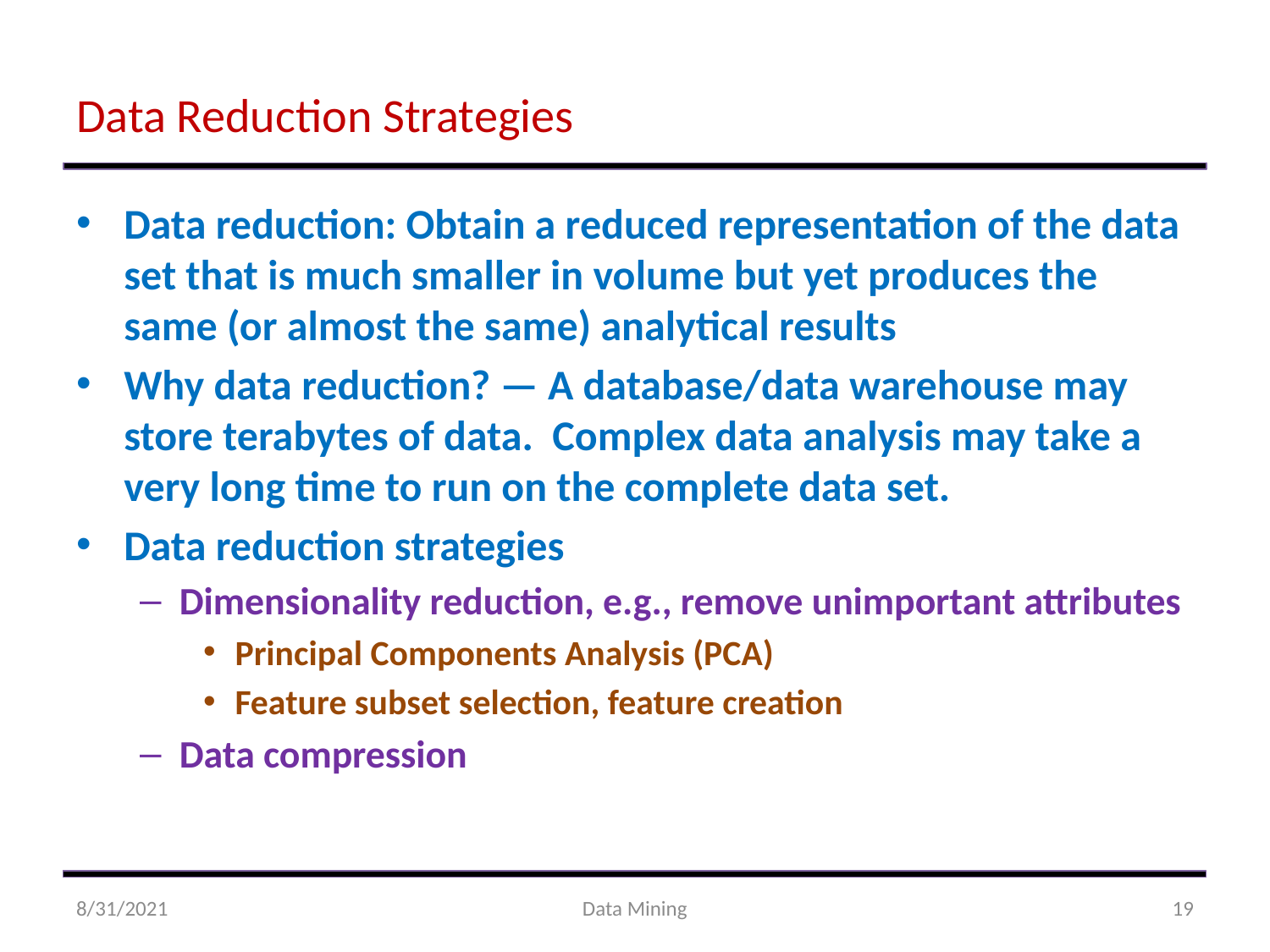

# Data Reduction Strategies
Data reduction: Obtain a reduced representation of the data set that is much smaller in volume but yet produces the same (or almost the same) analytical results
Why data reduction? — A database/data warehouse may store terabytes of data.  Complex data analysis may take a very long time to run on the complete data set.
Data reduction strategies
Dimensionality reduction, e.g., remove unimportant attributes
Principal Components Analysis (PCA)
Feature subset selection, feature creation
Data compression
8/31/2021
Data Mining
19